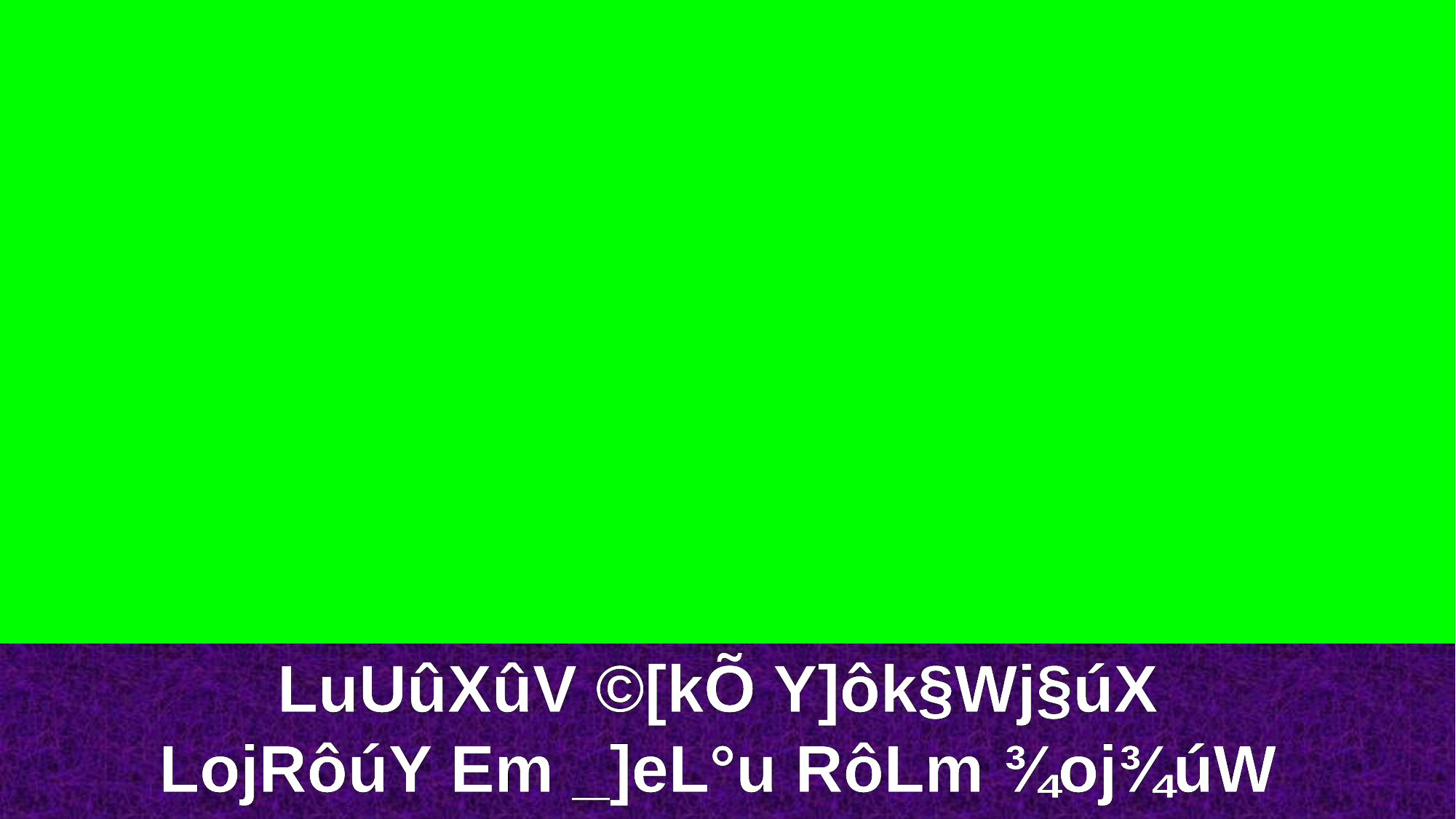

LuUûXûV ©[kÕ Y]ôk§Wj§úX
LojRôúY Em _]eL°u RôLm ¾oj¾úW